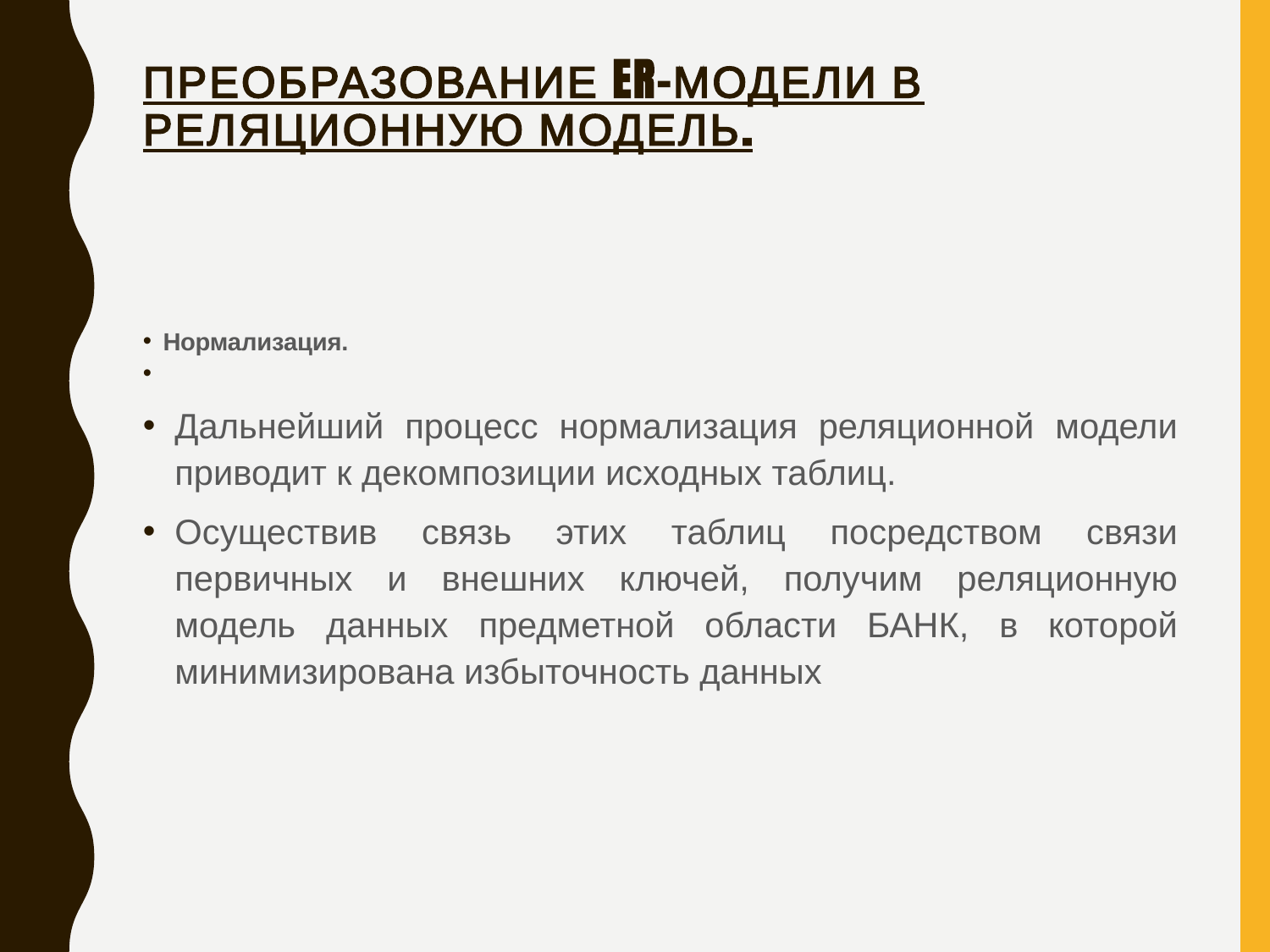

# Преобразование ER-модели в реляционную модель.
Нормализация.

Дальнейший процесс нормализация реляционной модели приводит к декомпозиции исходных таблиц.
Осуществив связь этих таблиц посредством связи первичных и внешних ключей, получим реляционную модель данных предметной области БАНК, в которой минимизирована избыточность данных